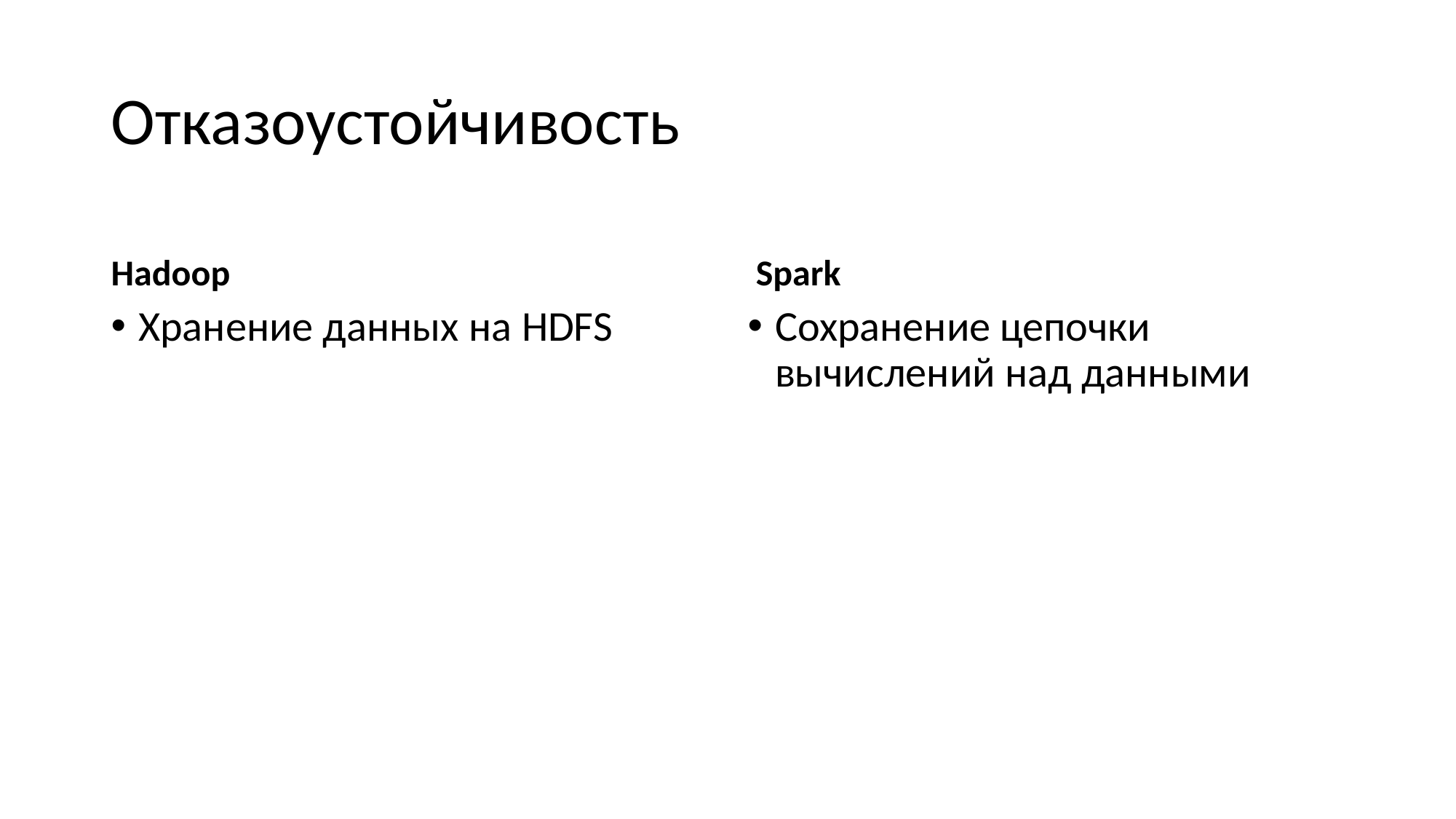

# Отказоустойчивость
Hadoop
 Spark
Хранение данных на HDFS
Сохранение цепочки вычислений над данными